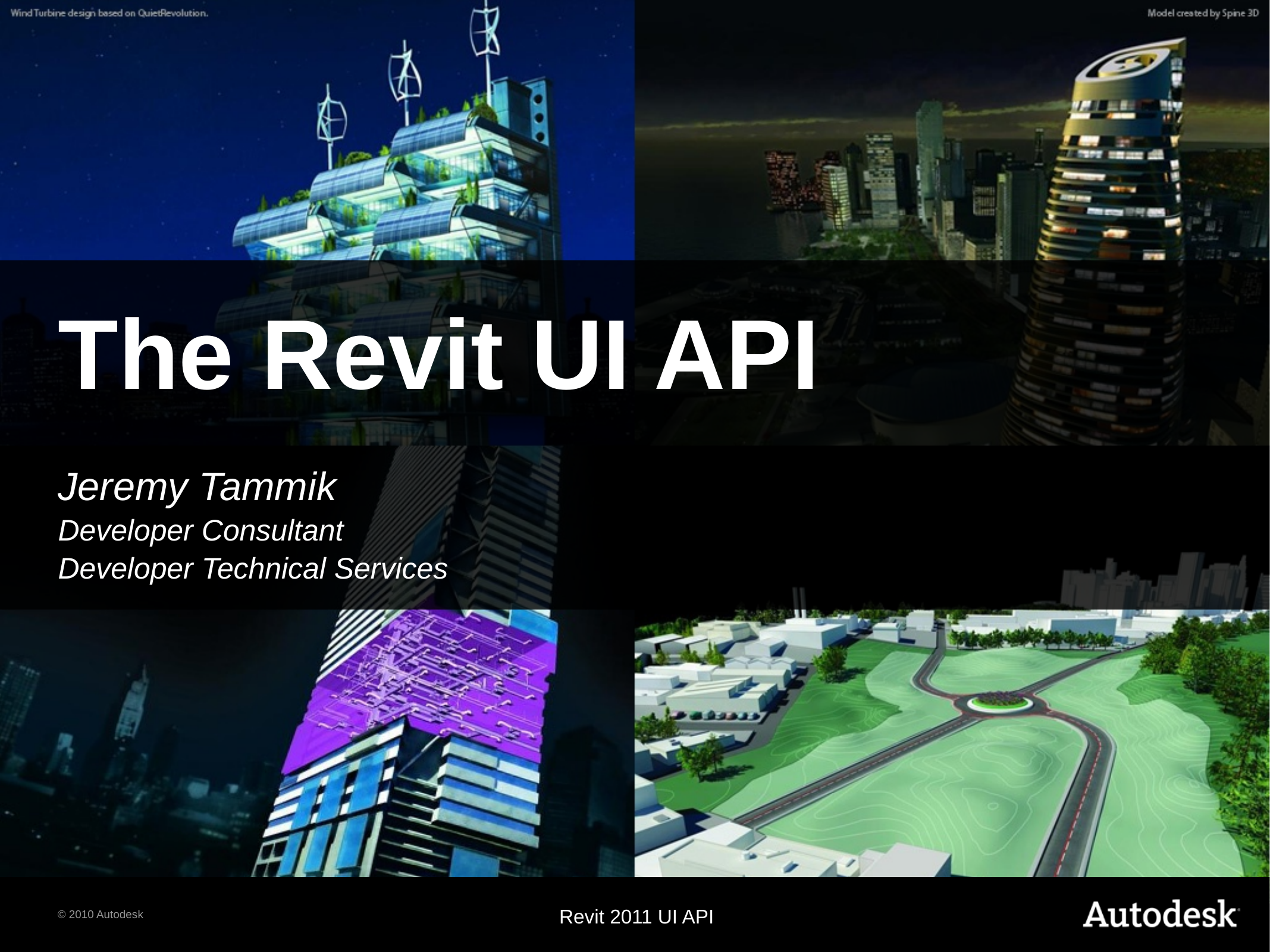

# The Revit UI API
Jeremy Tammik
Developer Consultant
Developer Technical Services